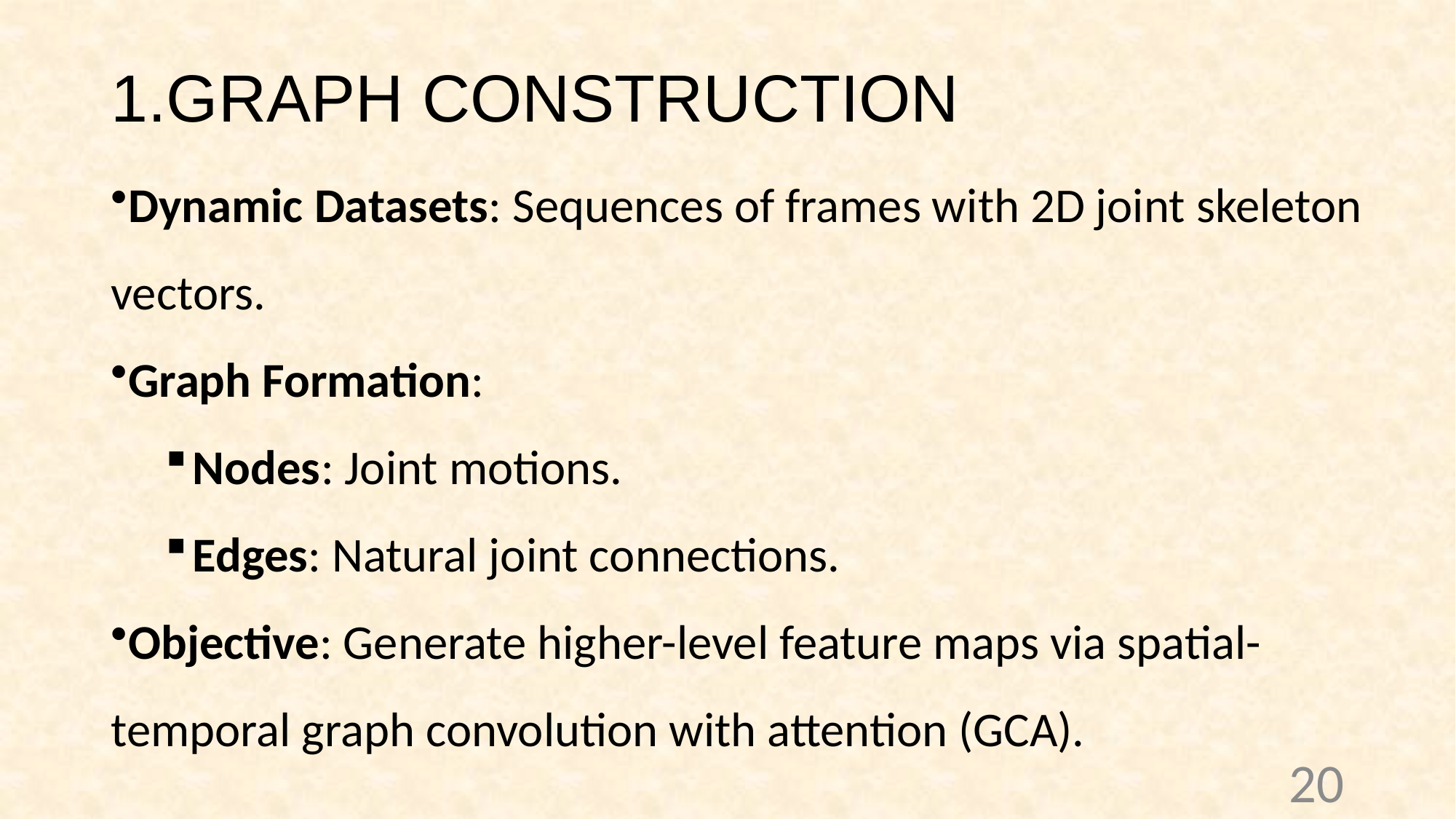

# 1.GRAPH CONSTRUCTION
Dynamic Datasets: Sequences of frames with 2D joint skeleton vectors.
Graph Formation:
Nodes: Joint motions.
Edges: Natural joint connections.
Objective: Generate higher-level feature maps via spatial-temporal graph convolution with attention (GCA).

20